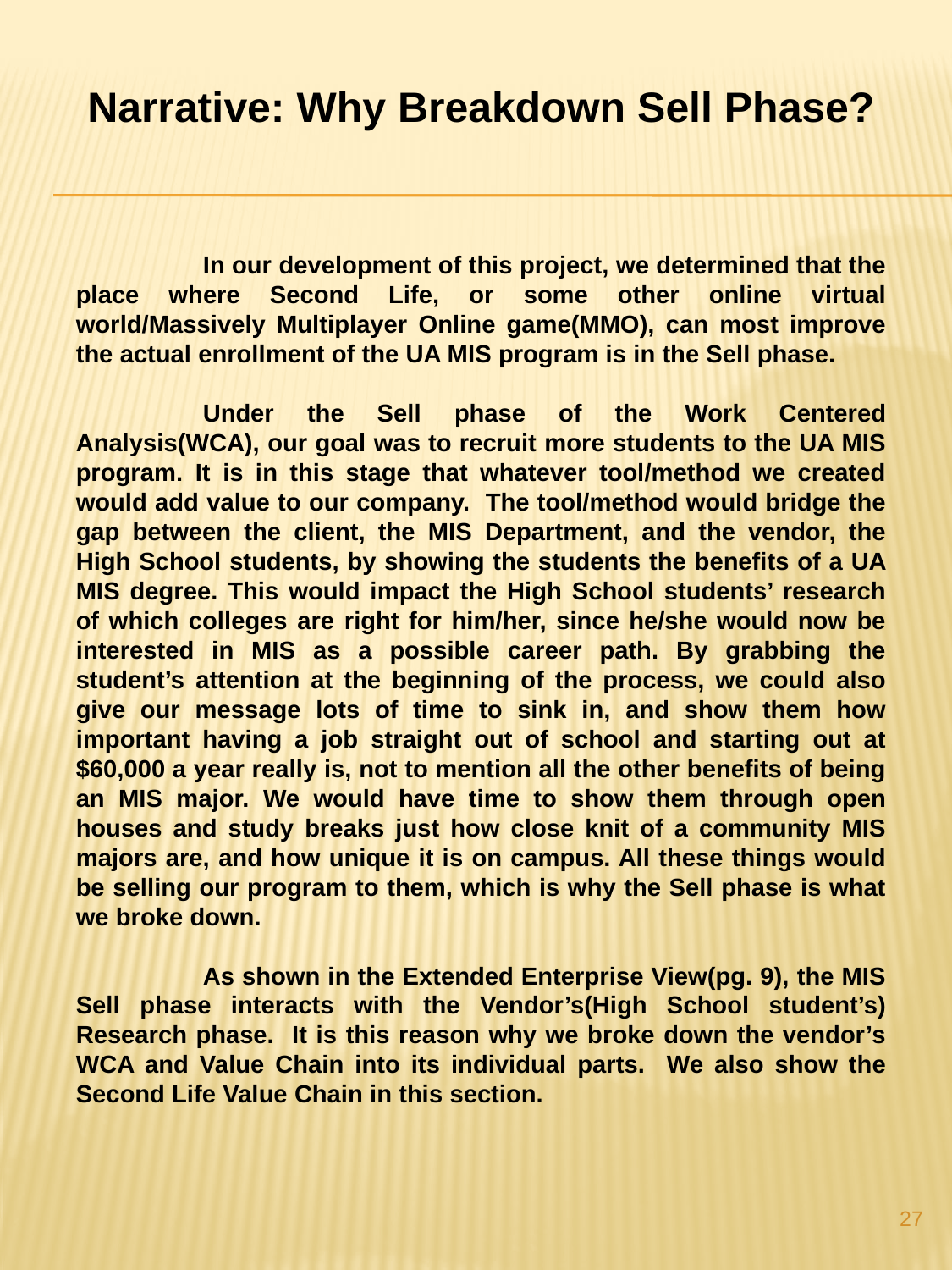

Narrative: Why Breakdown Sell Phase?
	In our development of this project, we determined that the place where Second Life, or some other online virtual world/Massively Multiplayer Online game(MMO), can most improve the actual enrollment of the UA MIS program is in the Sell phase.

	Under the Sell phase of the Work Centered Analysis(WCA), our goal was to recruit more students to the UA MIS program. It is in this stage that whatever tool/method we created would add value to our company.  The tool/method would bridge the gap between the client, the MIS Department, and the vendor, the High School students, by showing the students the benefits of a UA MIS degree. This would impact the High School students’ research of which colleges are right for him/her, since he/she would now be interested in MIS as a possible career path. By grabbing the student’s attention at the beginning of the process, we could also give our message lots of time to sink in, and show them how important having a job straight out of school and starting out at $60,000 a year really is, not to mention all the other benefits of being an MIS major. We would have time to show them through open houses and study breaks just how close knit of a community MIS majors are, and how unique it is on campus. All these things would be selling our program to them, which is why the Sell phase is what we broke down.

	As shown in the Extended Enterprise View(pg. 9), the MIS Sell phase interacts with the Vendor’s(High School student’s) Research phase.  It is this reason why we broke down the vendor’s WCA and Value Chain into its individual parts.  We also show the Second Life Value Chain in this section.
27